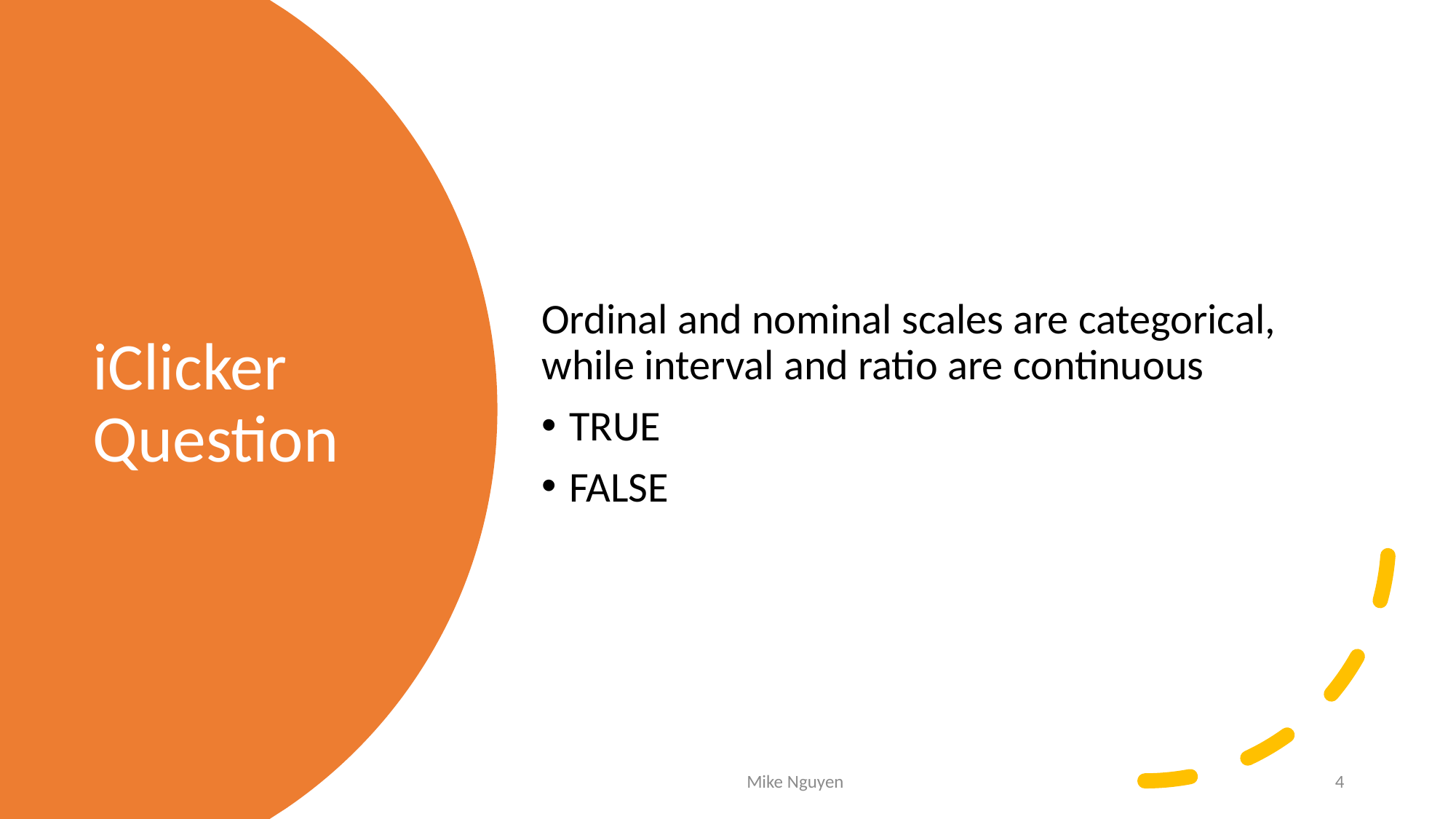

Ordinal and nominal scales are categorical, while interval and ratio are continuous
TRUE
FALSE
# iClicker Question

Mike Nguyen
4